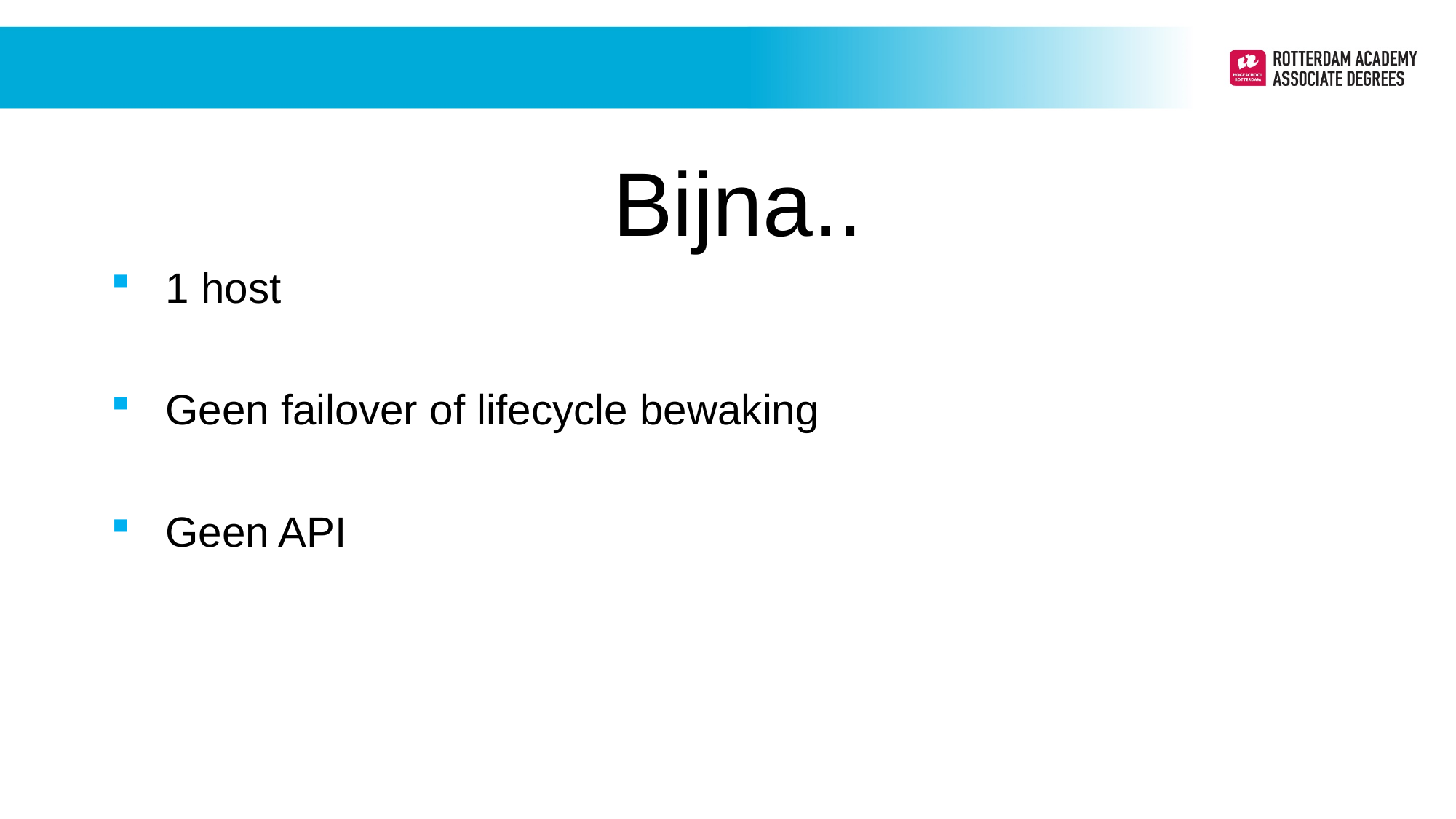

Bijna..
1 host

Geen failover of lifecycle bewaking

Geen API

Periode 1
Periode 1